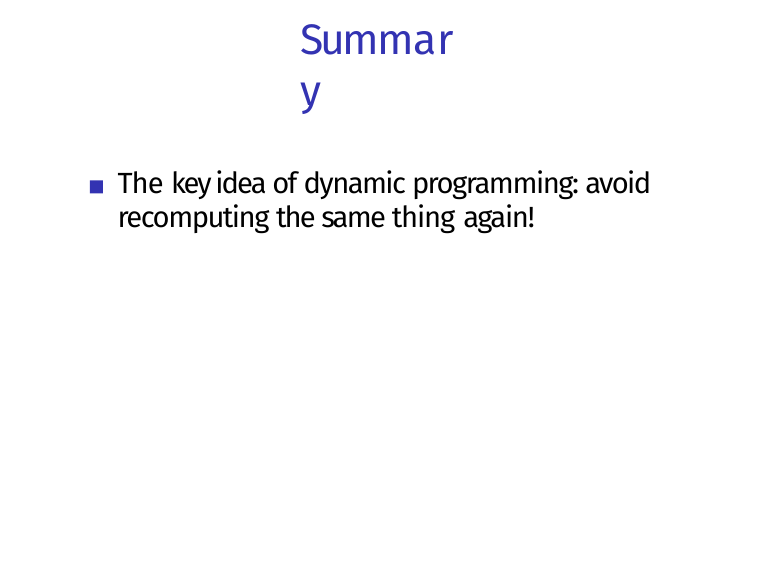

Summary
The key idea of dynamic programming: avoid  recomputing the same thing again!